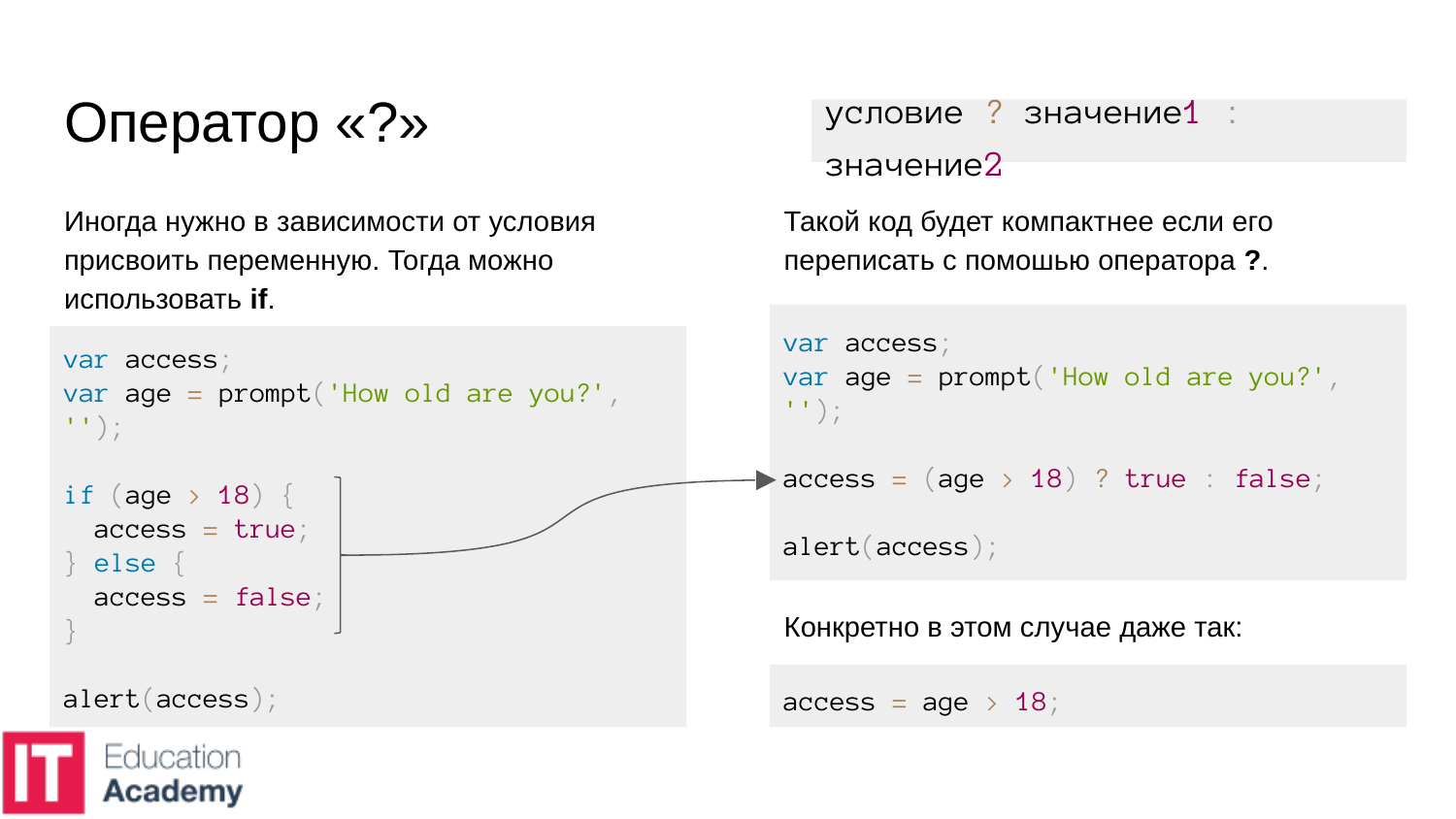

# Оператор «?»
условие ? значение1 : значение2
Иногда нужно в зависимости от условия присвоить переменную. Тогда можно использовать if.
Такой код будет компактнее если его переписать с помошью оператора ?.
var access;
var age = prompt('How old are you?', '');
access = (age > 18) ? true : false;
alert(access);
var access;
var age = prompt('How old are you?', '');
if (age > 18) {
  access = true;
} else {
  access = false;
}
alert(access);

Конкретно в этом случае даже так:
access = age > 18;